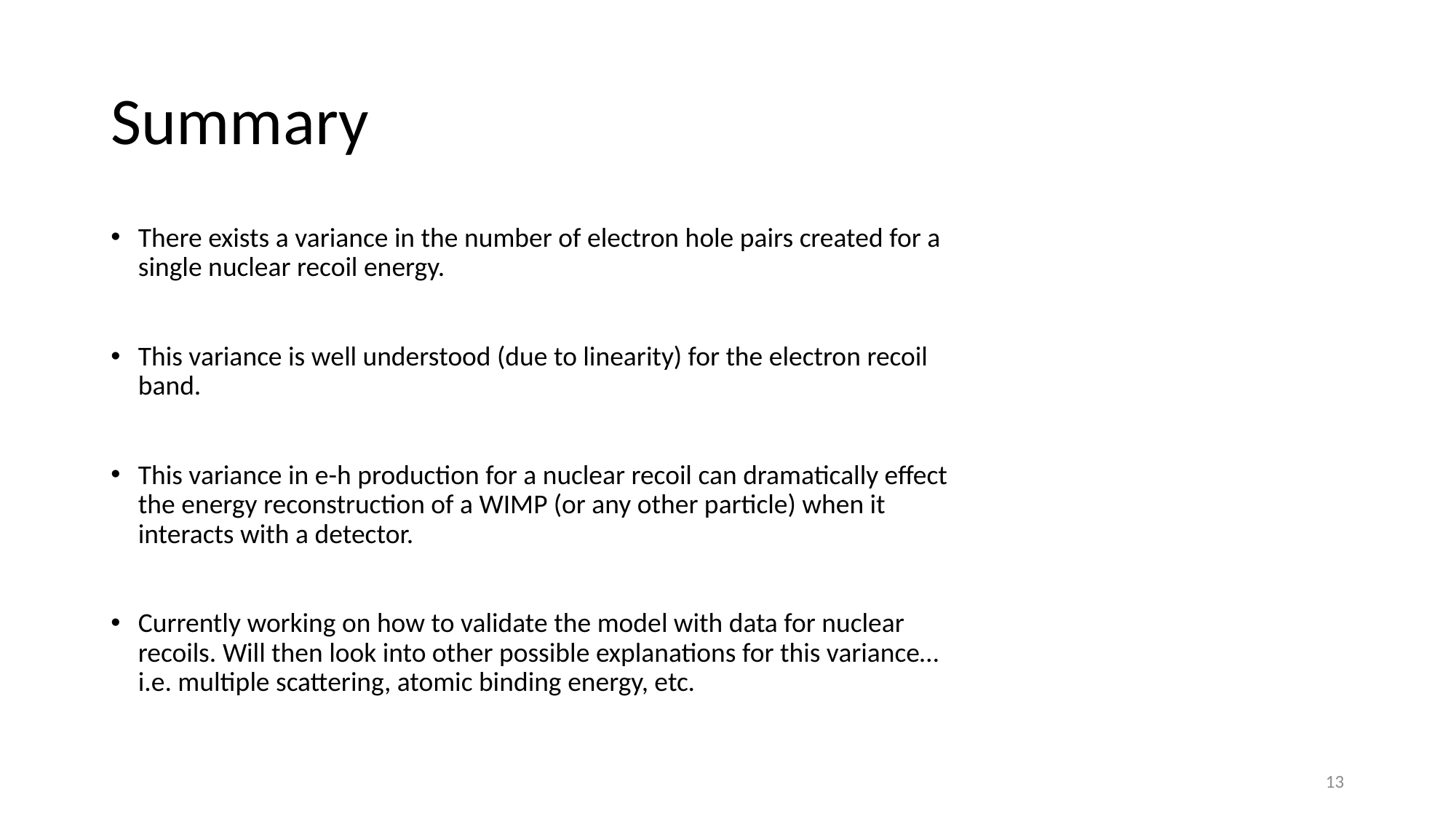

# Summary
There exists a variance in the number of electron hole pairs created for a single nuclear recoil energy.

This variance is well understood (due to linearity) for the electron recoil band.

This variance in e-h production for a nuclear recoil can dramatically effect the energy reconstruction of a WIMP (or any other particle) when it interacts with a detector.

Currently working on how to validate the model with data for nuclear recoils. Will then look into other possible explanations for this variance… i.e. multiple scattering, atomic binding energy, etc.

13